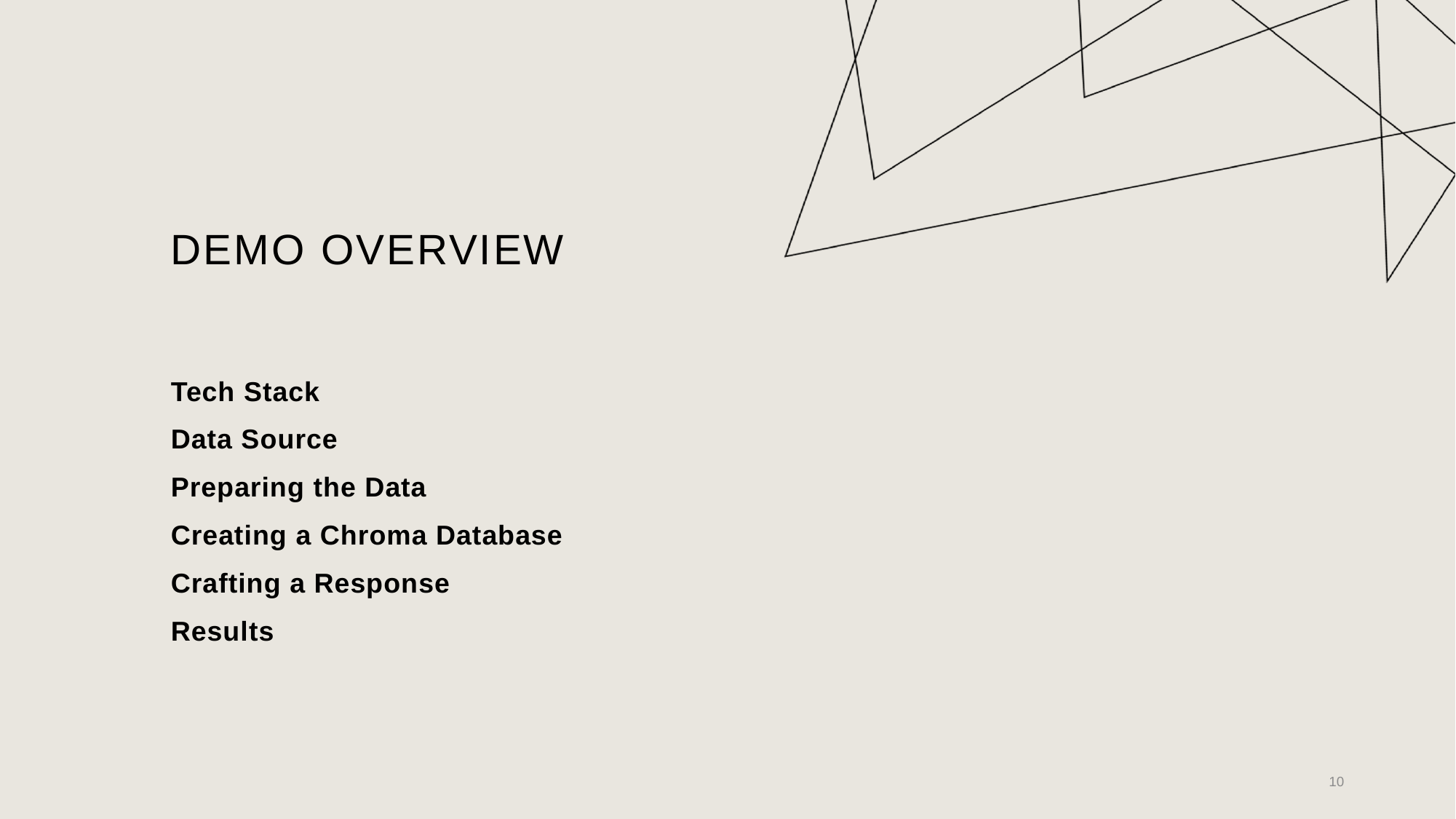

# DEMO OVERVIEW
Tech Stack
Data Source
Preparing the Data
Creating a Chroma Database
Crafting a Response
Results
10